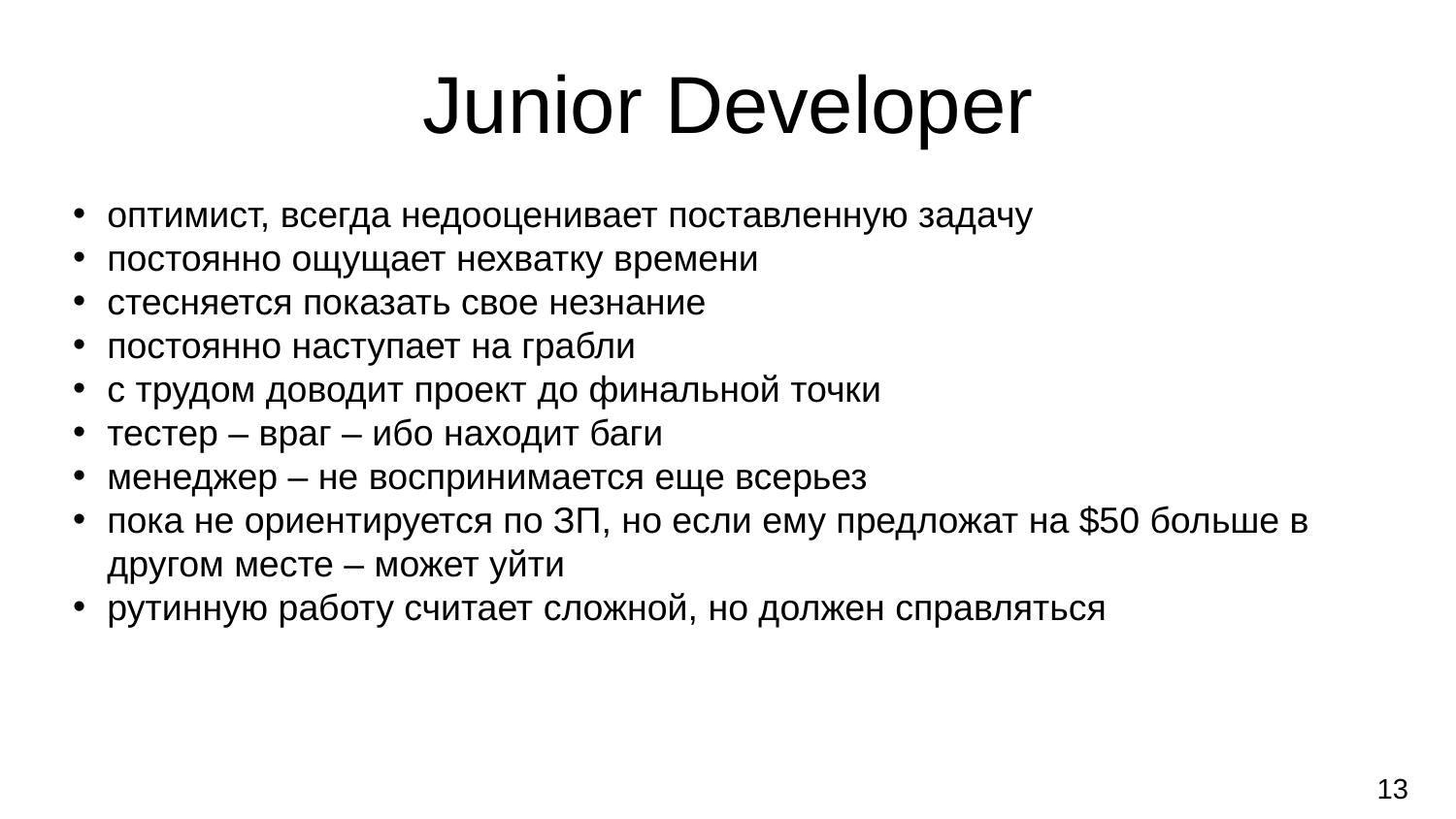

Junior Developer
оптимист, всегда недооценивает поставленную задачу
постоянно ощущает нехватку времени
стесняется показать свое незнание
постоянно наступает на грабли
с трудом доводит проект до финальной точки
тестер – враг – ибо находит баги
менеджер – не воспринимается еще всерьез
пока не ориентируется по ЗП, но если ему предложат на $50 больше в другом месте – может уйти
рутинную работу считает сложной, но должен справляться

13